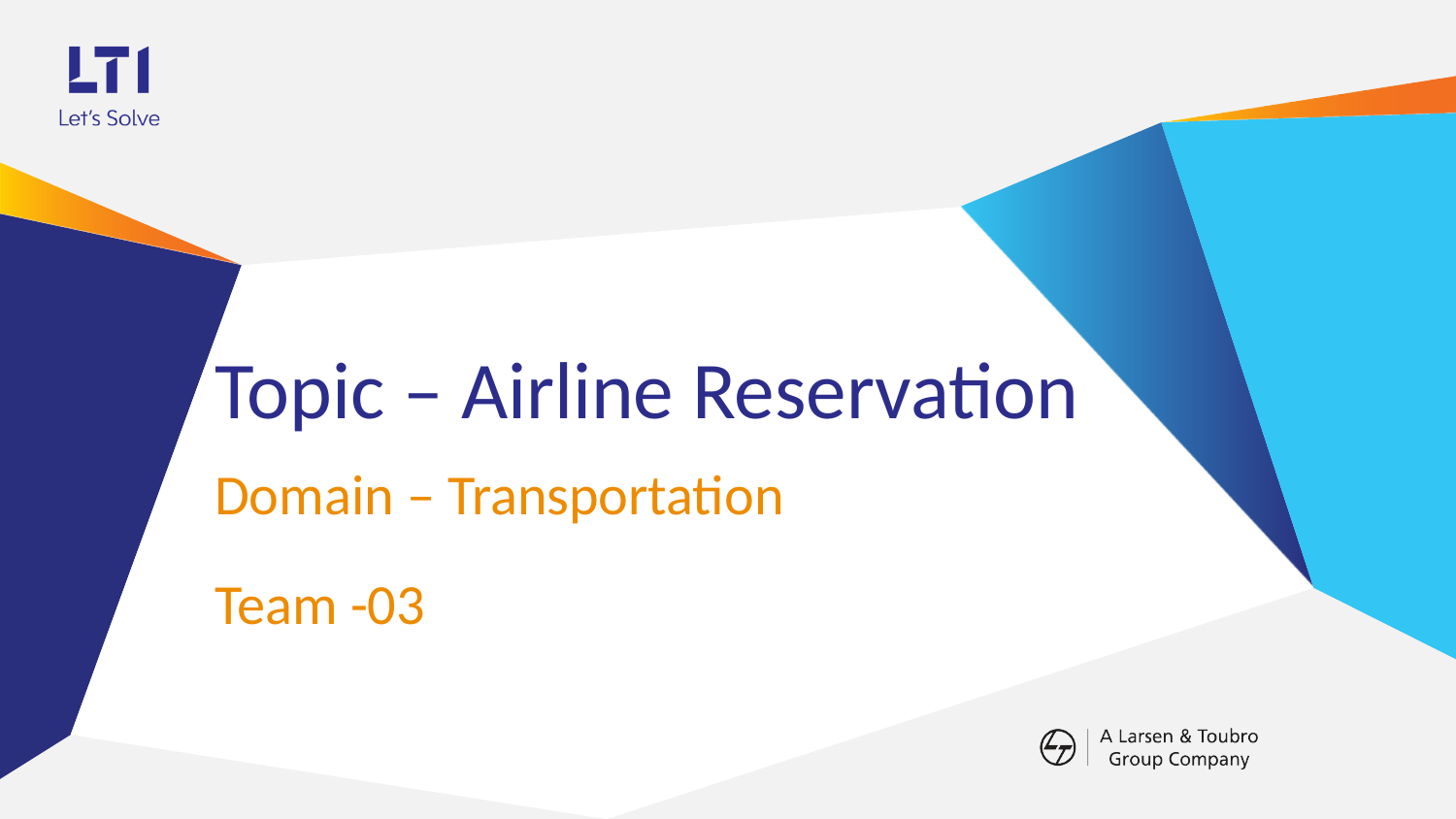

# Topic – Airline Reservation
Domain – Transportation
Team -03